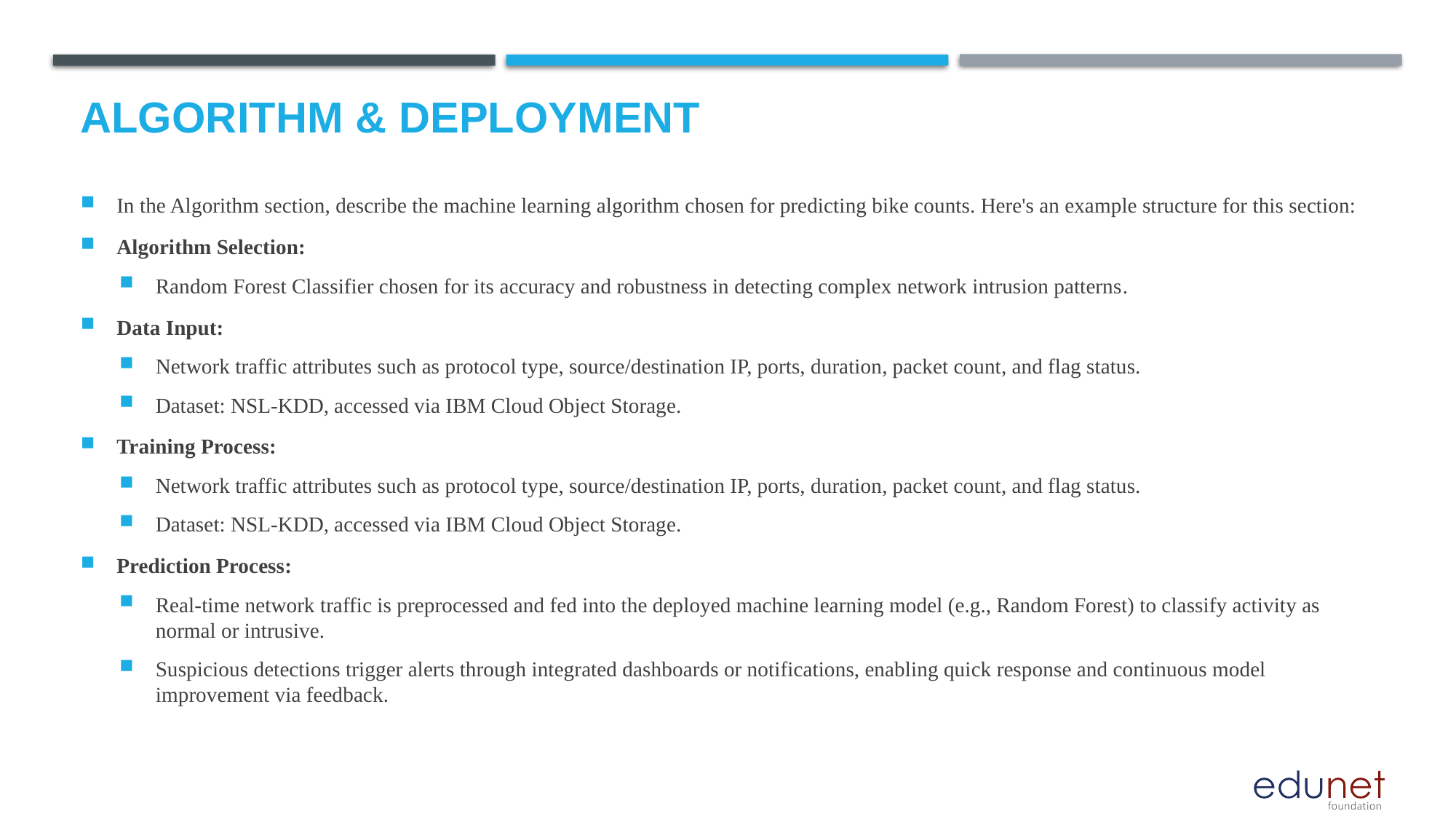

# Algorithm & Deployment
In the Algorithm section, describe the machine learning algorithm chosen for predicting bike counts. Here's an example structure for this section:
Algorithm Selection:
Random Forest Classifier chosen for its accuracy and robustness in detecting complex network intrusion patterns.
Data Input:
Network traffic attributes such as protocol type, source/destination IP, ports, duration, packet count, and flag status.
Dataset: NSL-KDD, accessed via IBM Cloud Object Storage.
Training Process:
Network traffic attributes such as protocol type, source/destination IP, ports, duration, packet count, and flag status.
Dataset: NSL-KDD, accessed via IBM Cloud Object Storage.
Prediction Process:
Real-time network traffic is preprocessed and fed into the deployed machine learning model (e.g., Random Forest) to classify activity as normal or intrusive.
Suspicious detections trigger alerts through integrated dashboards or notifications, enabling quick response and continuous model improvement via feedback.